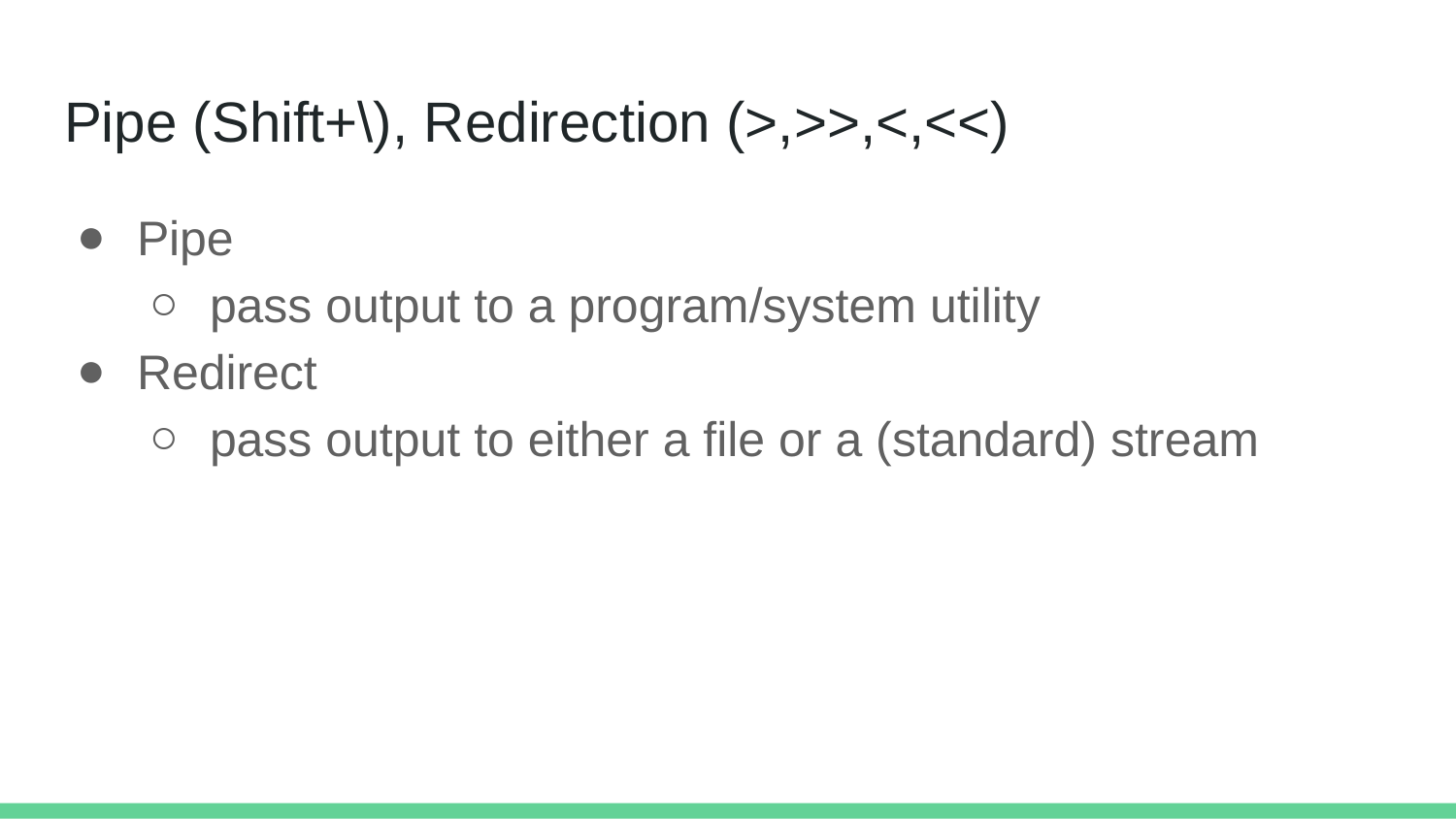

# Pipe (Shift+\), Redirection (>,>>,<,<<)
Pipe
pass output to a program/system utility
Redirect
pass output to either a file or a (standard) stream